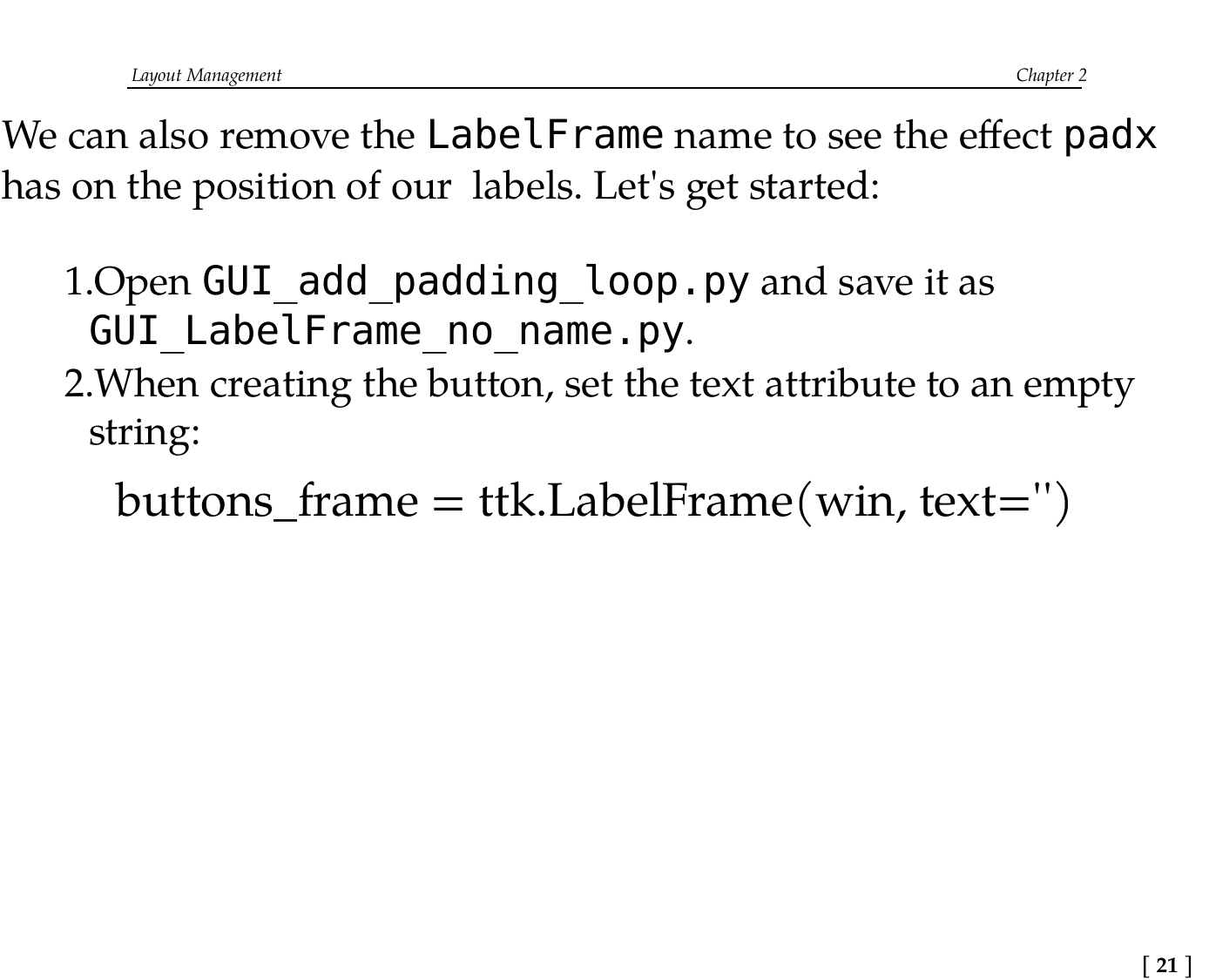

Layout Management	                                                                    Chapter 2

We can also remove the LabelFrame name to see the effect padx has on the position of our  labels. Let's get started:

Open GUI_add_padding_loop.py and save it as
GUI_LabelFrame_no_name.py.
When creating the button, set the text attribute to an empty string:
buttons_frame = ttk.LabelFrame(win, text='')

[ 21 ]